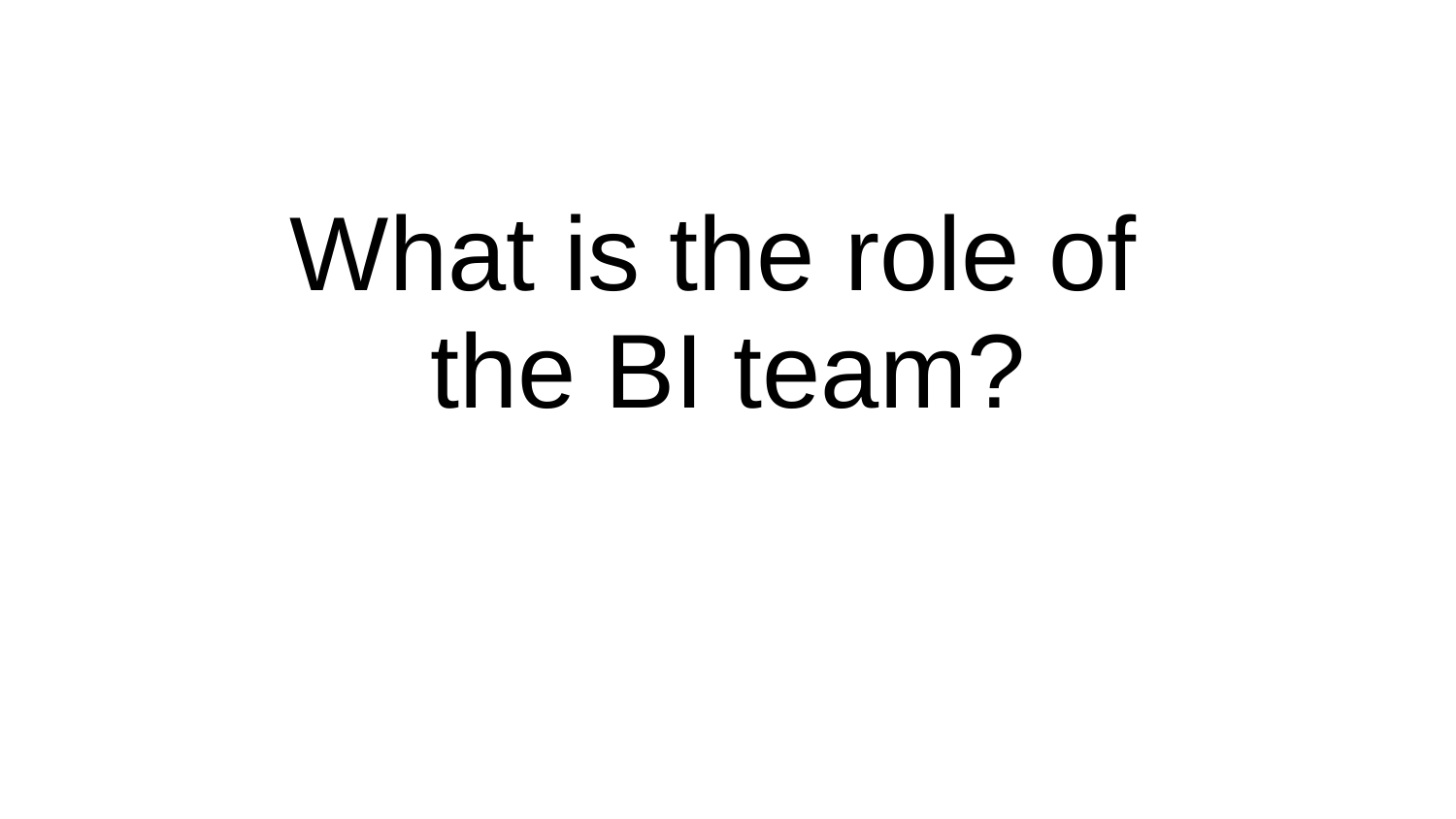

# What is the role of
the BI team?